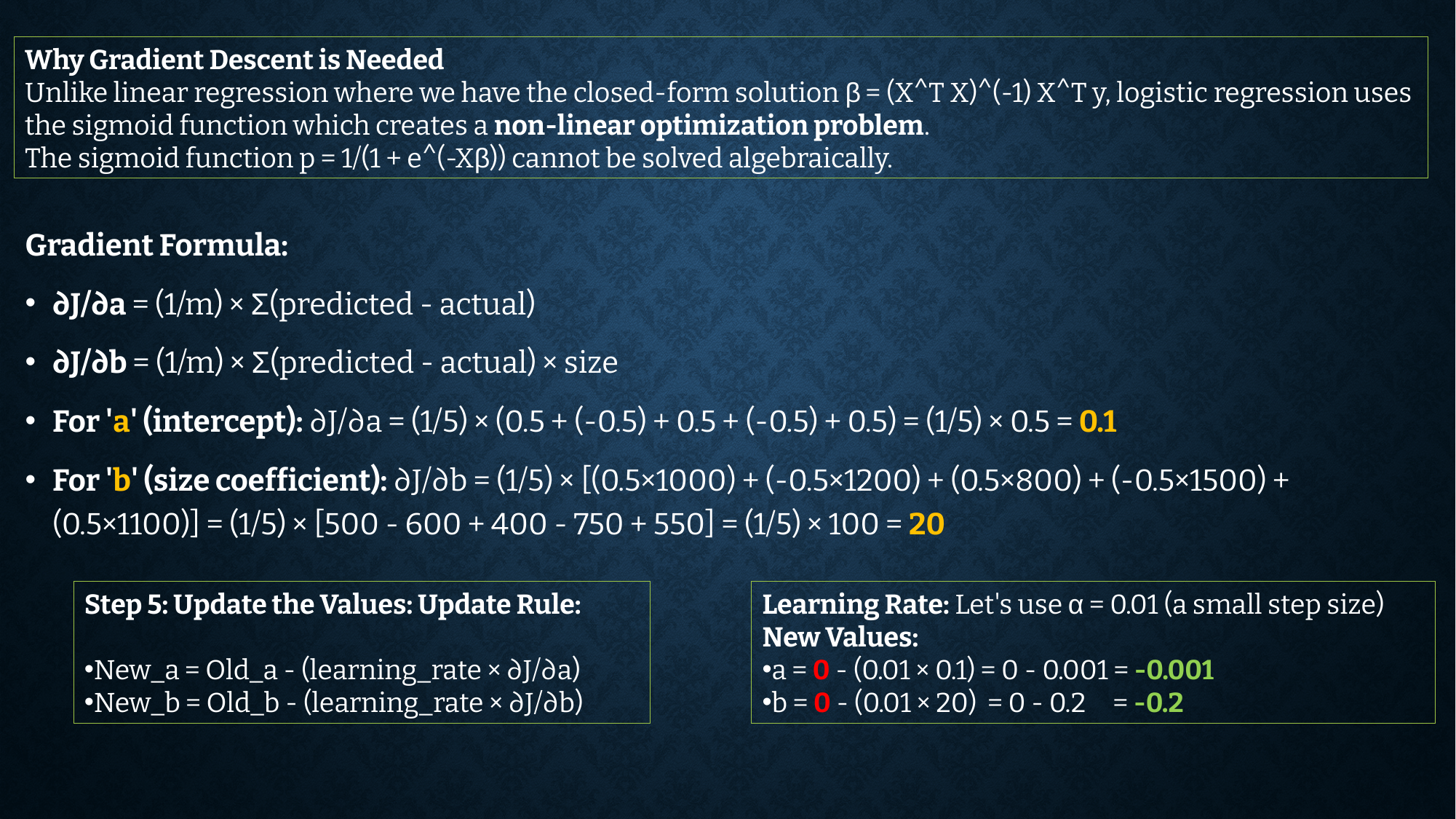

Why Gradient Descent is Needed
Unlike linear regression where we have the closed-form solution β = (X^T X)^(-1) X^T y, logistic regression uses the sigmoid function which creates a non-linear optimization problem.
The sigmoid function p = 1/(1 + e^(-Xβ)) cannot be solved algebraically.
Gradient Formula:
∂J/∂a = (1/m) × Σ(predicted - actual)
∂J/∂b = (1/m) × Σ(predicted - actual) × size
For 'a' (intercept): ∂J/∂a = (1/5) × (0.5 + (-0.5) + 0.5 + (-0.5) + 0.5) = (1/5) × 0.5 = 0.1
For 'b' (size coefficient): ∂J/∂b = (1/5) × [(0.5×1000) + (-0.5×1200) + (0.5×800) + (-0.5×1500) + (0.5×1100)] = (1/5) × [500 - 600 + 400 - 750 + 550] = (1/5) × 100 = 20
Step 5: Update the Values: Update Rule:

New_a = Old_a - (learning_rate × ∂J/∂a)
New_b = Old_b - (learning_rate × ∂J/∂b)
Learning Rate: Let's use α = 0.01 (a small step size)
New Values:
a = 0 - (0.01 × 0.1) = 0 - 0.001 = -0.001
b = 0 - (0.01 × 20)  = 0 - 0.2     = -0.2